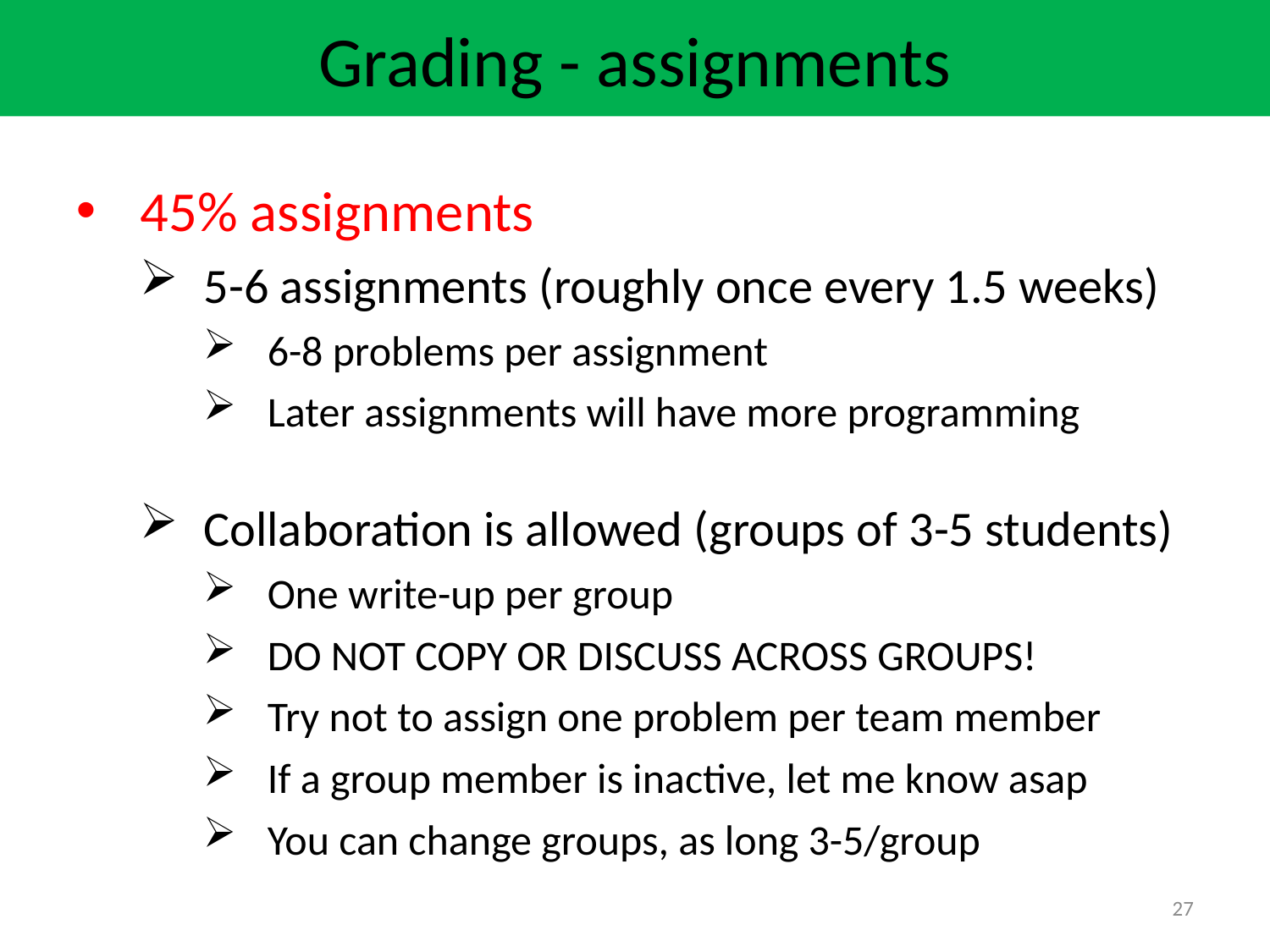

Grading - assignments
45% assignments
5-6 assignments (roughly once every 1.5 weeks)
6-8 problems per assignment
Later assignments will have more programming
Collaboration is allowed (groups of 3-5 students)
One write-up per group
DO NOT COPY OR DISCUSS ACROSS GROUPS!
Try not to assign one problem per team member
If a group member is inactive, let me know asap
You can change groups, as long 3-5/group
27